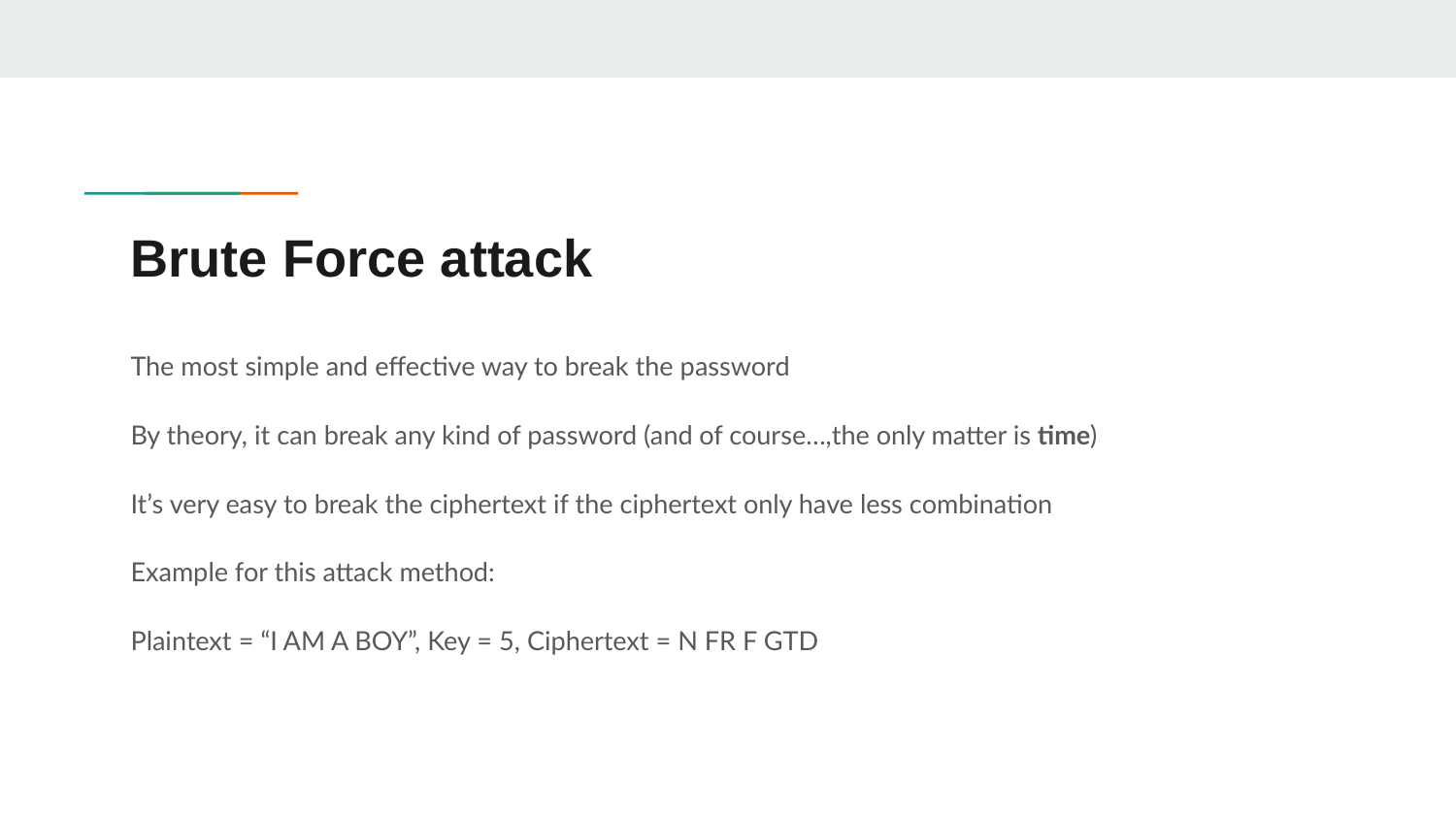

# Brute Force attack
The most simple and effective way to break the password
By theory, it can break any kind of password (and of course…,the only matter is time)
It’s very easy to break the ciphertext if the ciphertext only have less combination
Example for this attack method:
Plaintext = “I AM A BOY”, Key = 5, Ciphertext = N FR F GTD